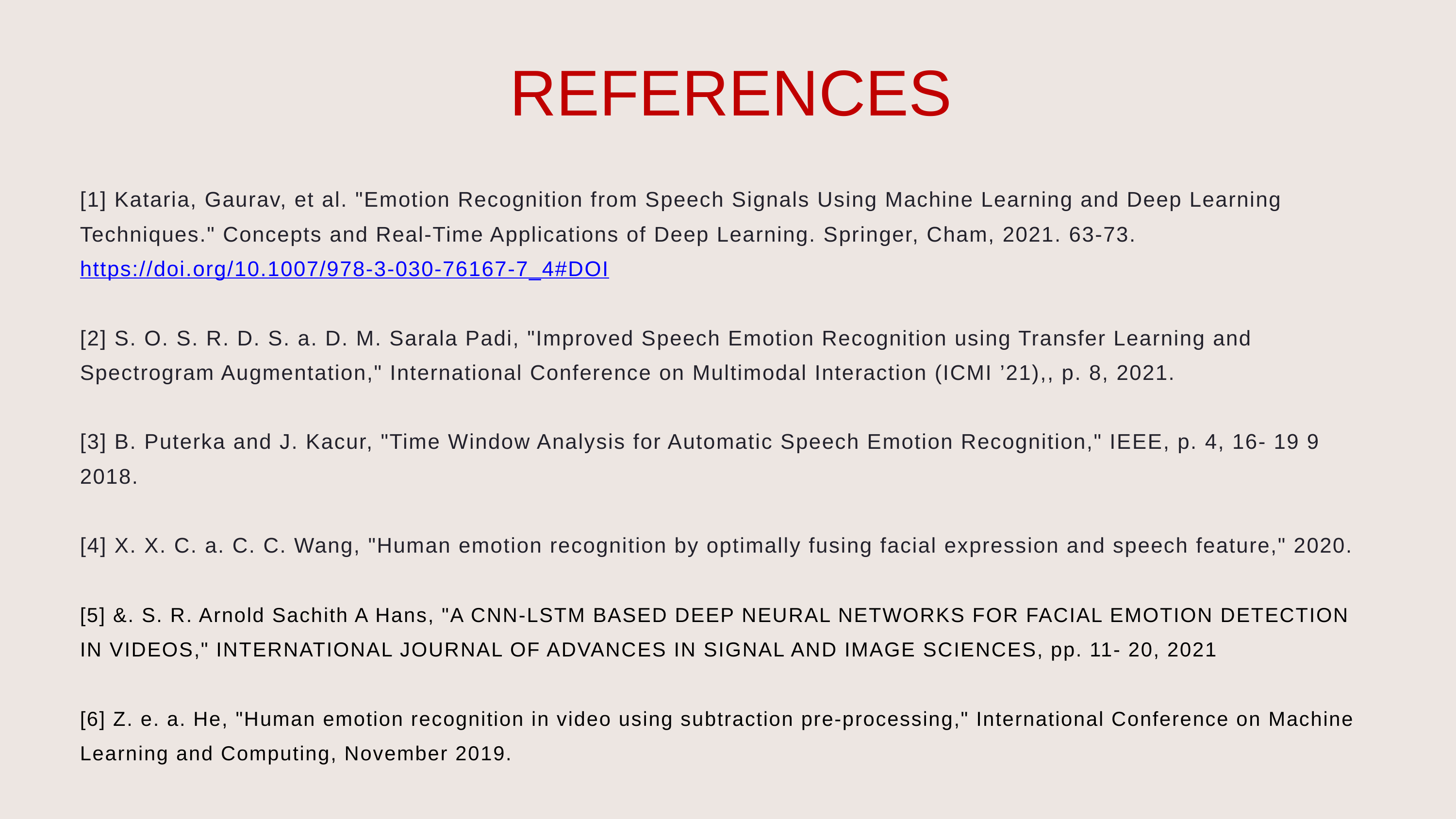

REFERENCES

[1] Kataria, Gaurav, et al. "Emotion Recognition from Speech Signals Using Machine Learning and Deep Learning Techniques." Concepts and Real-Time Applications of Deep Learning. Springer, Cham, 2021. 63-73.
https://doi.org/10.1007/978-3-030-76167-7_4#DOI

[2] S. O. S. R. D. S. a. D. M. Sarala Padi, "Improved Speech Emotion Recognition using Transfer Learning and Spectrogram Augmentation," International Conference on Multimodal Interaction (ICMI ’21),, p. 8, 2021.

[3] B. Puterka and J. Kacur, "Time Window Analysis for Automatic Speech Emotion Recognition," IEEE, p. 4, 16- 19 9 2018.

[4] X. X. C. a. C. C. Wang, "Human emotion recognition by optimally fusing facial expression and speech feature," 2020.

[5] &. S. R. Arnold Sachith A Hans, "A CNN-LSTM BASED DEEP NEURAL NETWORKS FOR FACIAL EMOTION DETECTION IN VIDEOS," INTERNATIONAL JOURNAL OF ADVANCES IN SIGNAL AND IMAGE SCIENCES, pp. 11- 20, 2021

[6] Z. e. a. He, "Human emotion recognition in video using subtraction pre-processing," International Conference on Machine Learning and Computing, November 2019.